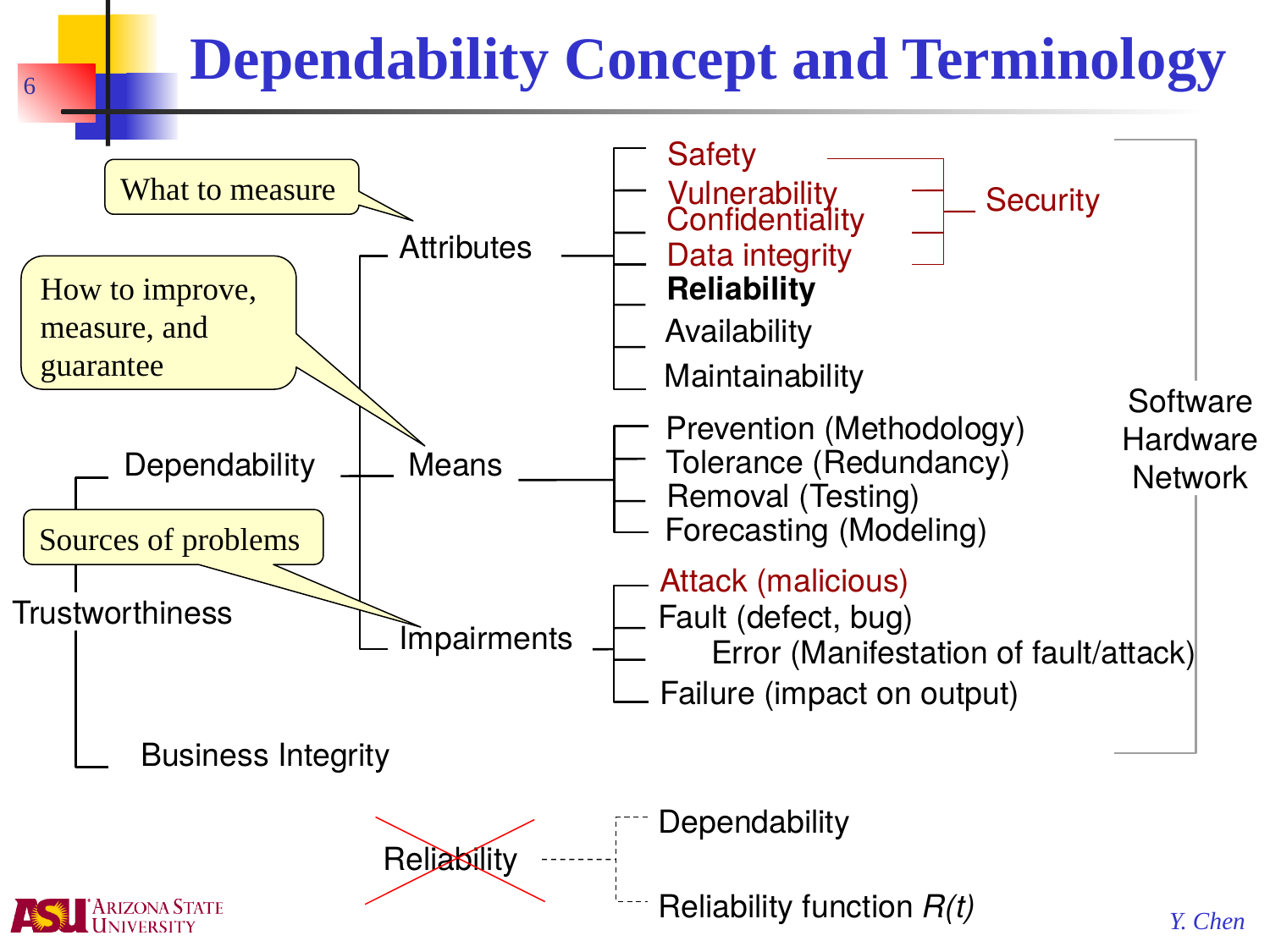

Dependability Concept and Terminology
6
Safety
Vulnerability

What to measure
Security

Confidentiality

Attributes

Data integrity

How to improve, measure, and guarantee

Reliability

Availability

Maintainability
Software
Hardware
Network
Prevention (Methodology)

Tolerance (Redundancy)
Dependability
Means

Removal (Testing)

Trustworthiness
Business Integrity

Sources of problems
Forecasting (Modeling)
Attack (malicious)

Fault (defect, bug)
Impairments

Error (Manifestation of fault/attack)

Failure (impact on output)
Dependability

Reliability

Reliability function R(t)